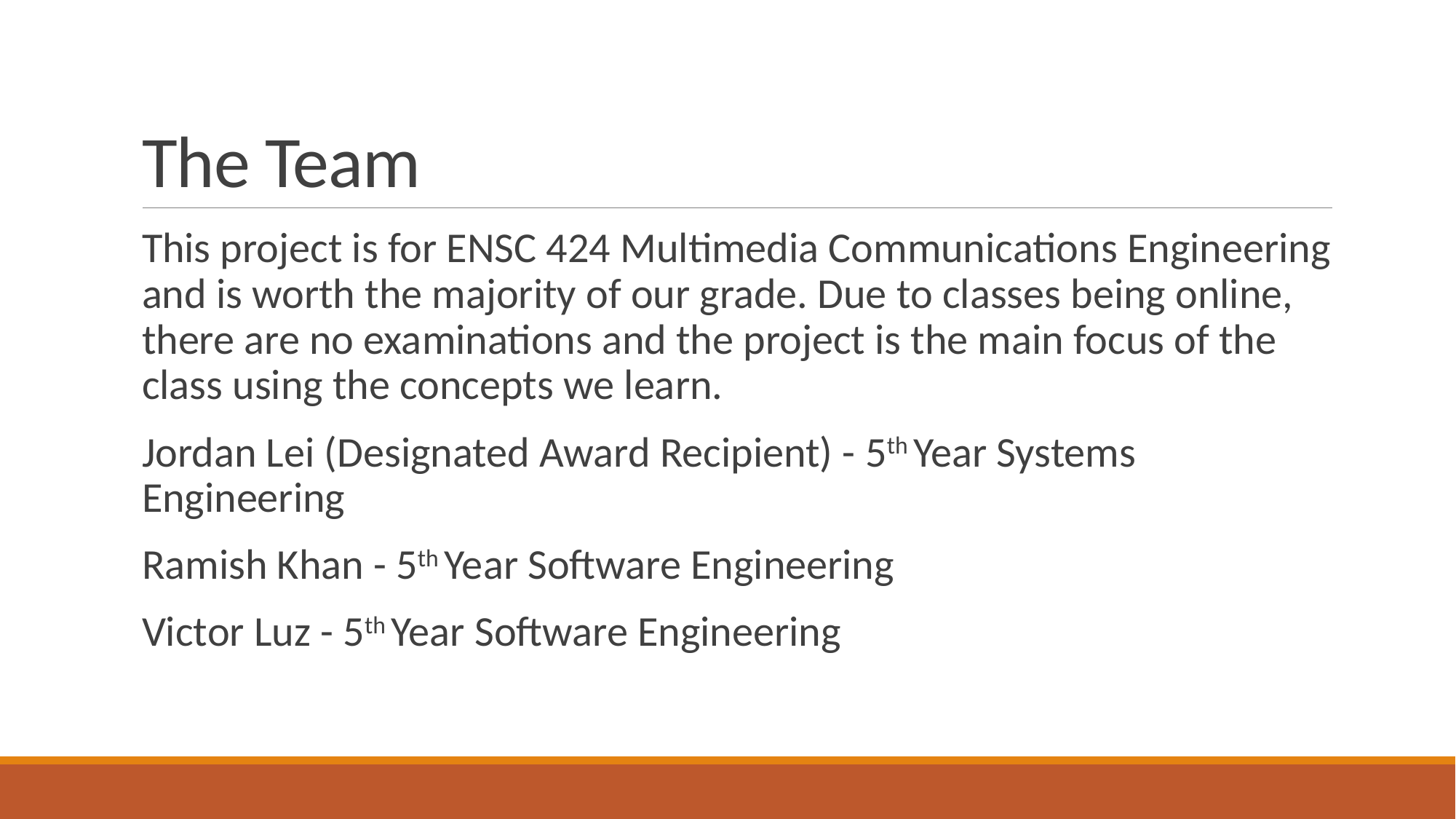

# The Team
This project is for ENSC 424 Multimedia Communications Engineering and is worth the majority of our grade. Due to classes being online, there are no examinations and the project is the main focus of the class using the concepts we learn.
Jordan Lei (Designated Award Recipient) - 5th Year Systems Engineering
Ramish Khan - 5th Year Software Engineering
Victor Luz - 5th Year Software Engineering